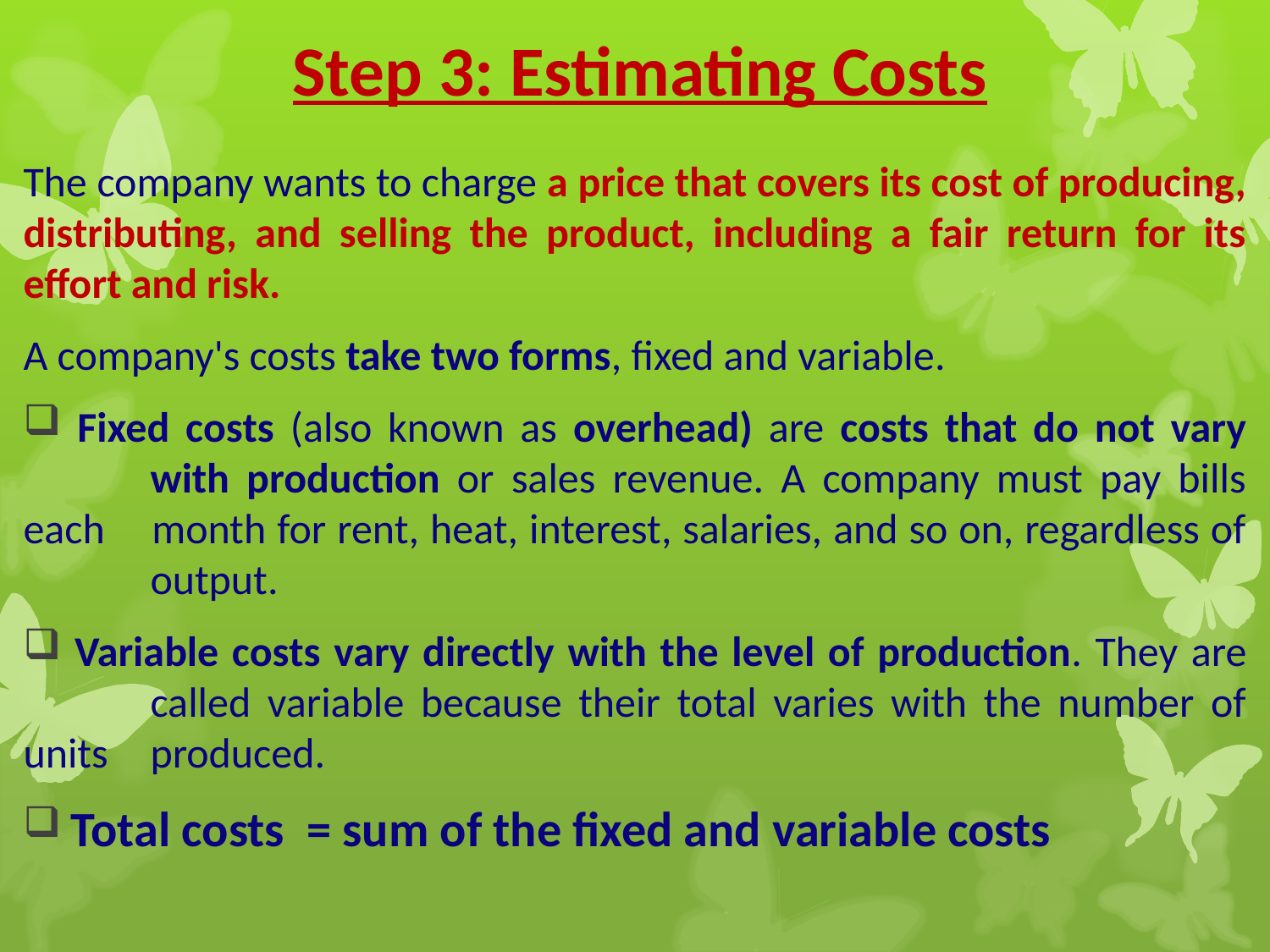

# Step 3: Estimating Costs
The company wants to charge a price that covers its cost of producing, distributing, and selling the product, including a fair return for its effort and risk.
A company's costs take two forms, fixed and variable.
 Fixed costs (also known as overhead) are costs that do not vary 	with production or sales revenue. A company must pay bills each 	month for rent, heat, interest, salaries, and so on, regardless of 	output.
 Variable costs vary directly with the level of production. They are 	called variable because their total varies with the number of units 	produced.
 Total costs  = sum of the fixed and variable costs